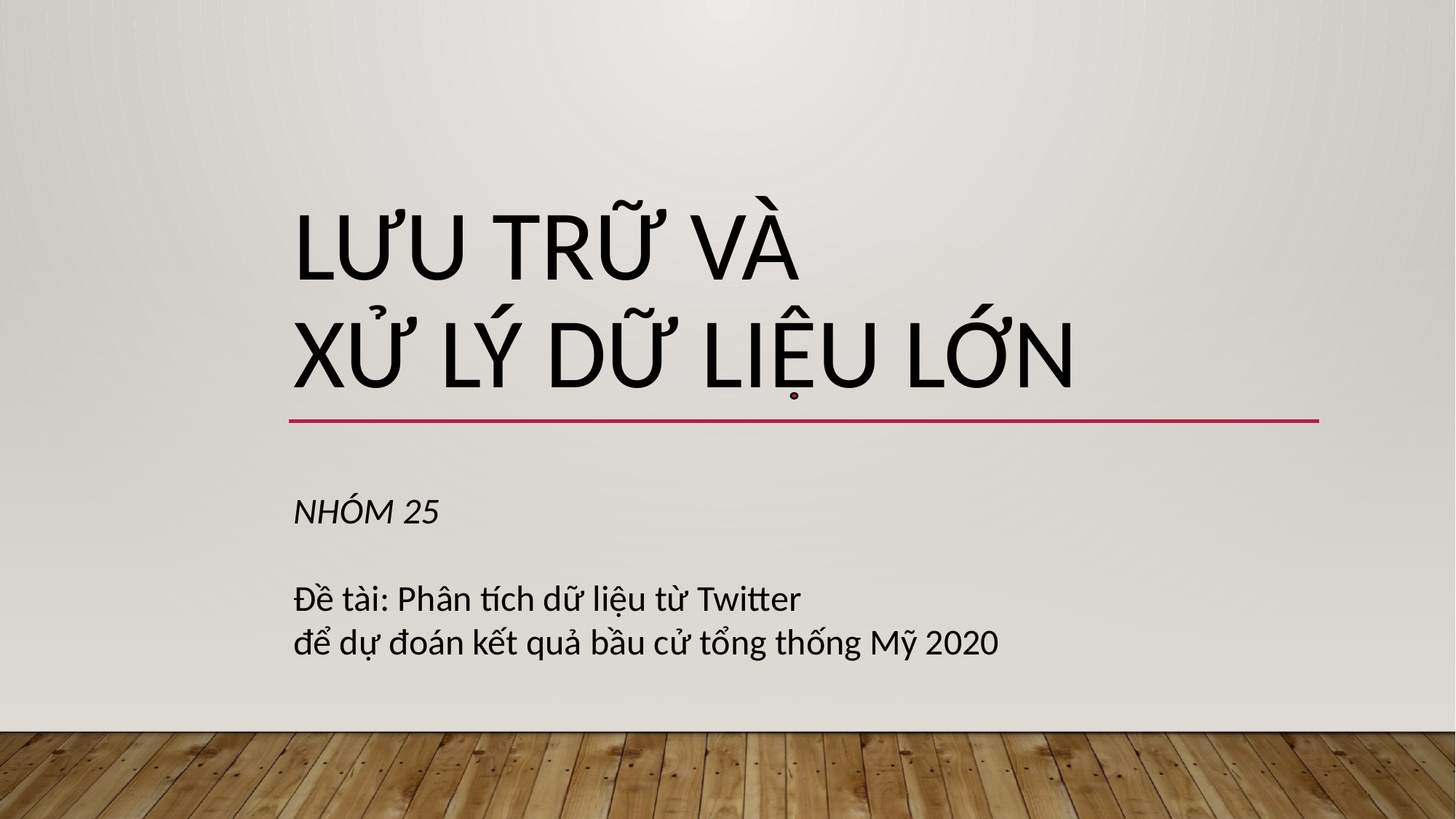

# LƯU TRỮ VÀ XỬ LÝ DỮ LIêU LỚN

NHÓM 25

Đề tài: Phân tích dữ liệu từ Twitter
để dự đoán kết quả bầu cử tổng thống Mỹ 2020